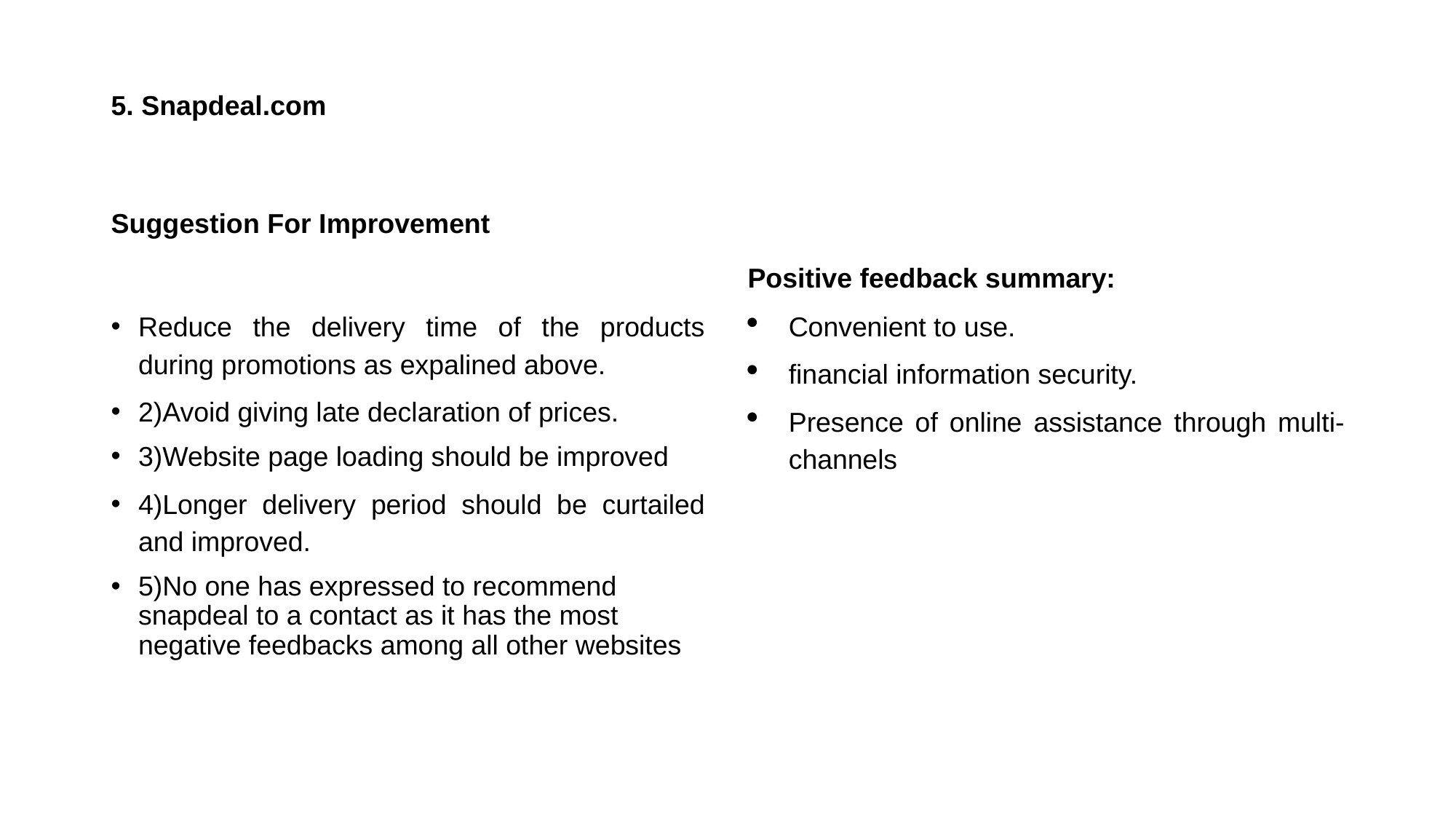

# 5. Snapdeal.com
Suggestion For Improvement

Positive feedback summary:
Reduce the delivery time of the products during promotions as expalined above.
2)Avoid giving late declaration of prices.
3)Website page loading should be improved
4)Longer delivery period should be curtailed and improved.
5)No one has expressed to recommend snapdeal to a contact as it has the most negative feedbacks among all other websites
Convenient to use.
financial information security.
Presence of online assistance through multi-channels